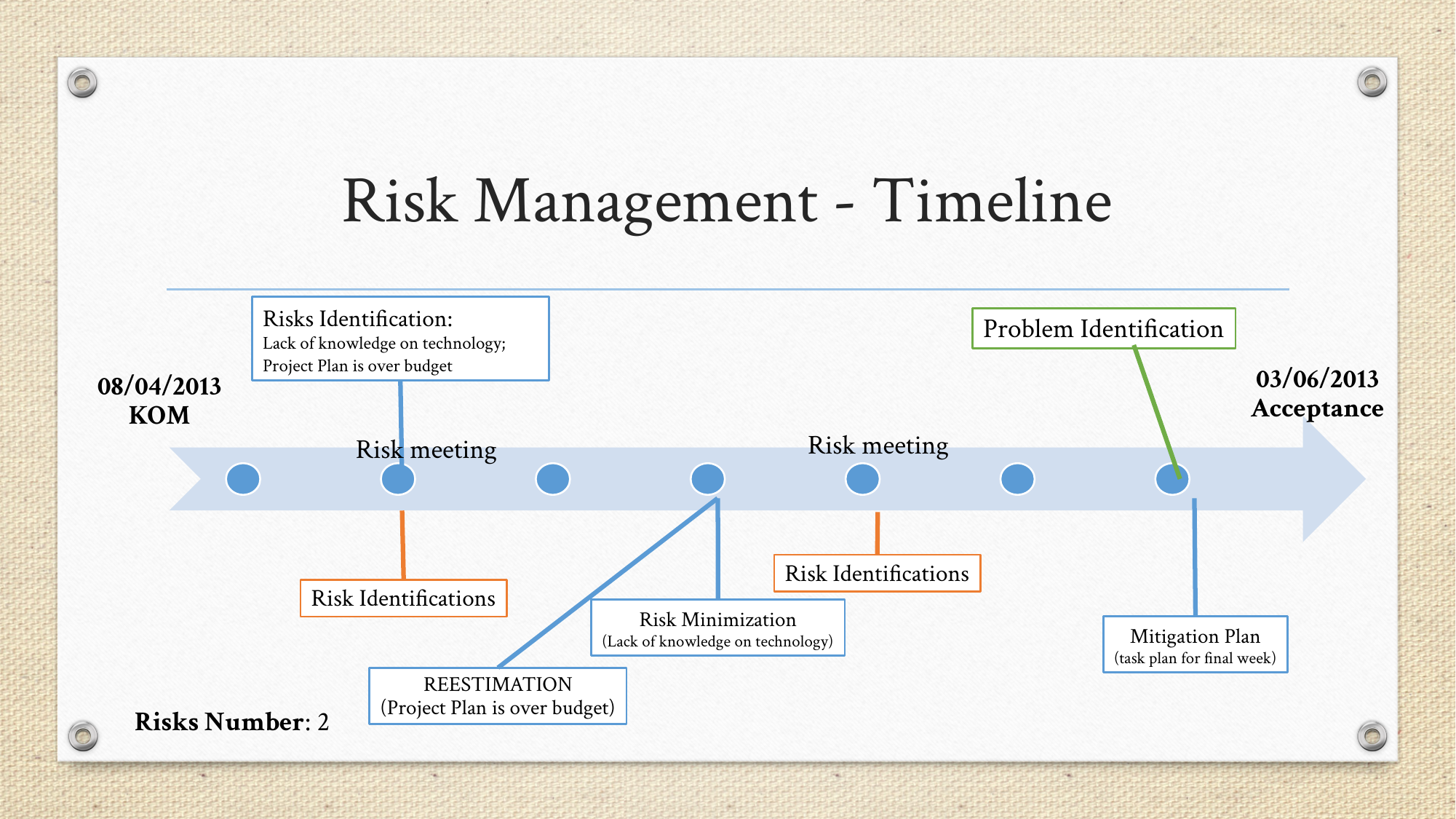

# Risk Management - Timeline
Risks Identification:
Lack of knowledge on technology;
Project Plan is over budget

03/06/2013
Acceptance
08/04/2013
KOM
Risk meeting
Risk meeting
Risk Minimization
(Lack of knowledge on technology)
Mitigation Plan
(task plan for final week)
Problem Identification
REESTIMATION
(Project Plan is over budget)
Risk Identifications
Risk Identifications
Risks Number: 2